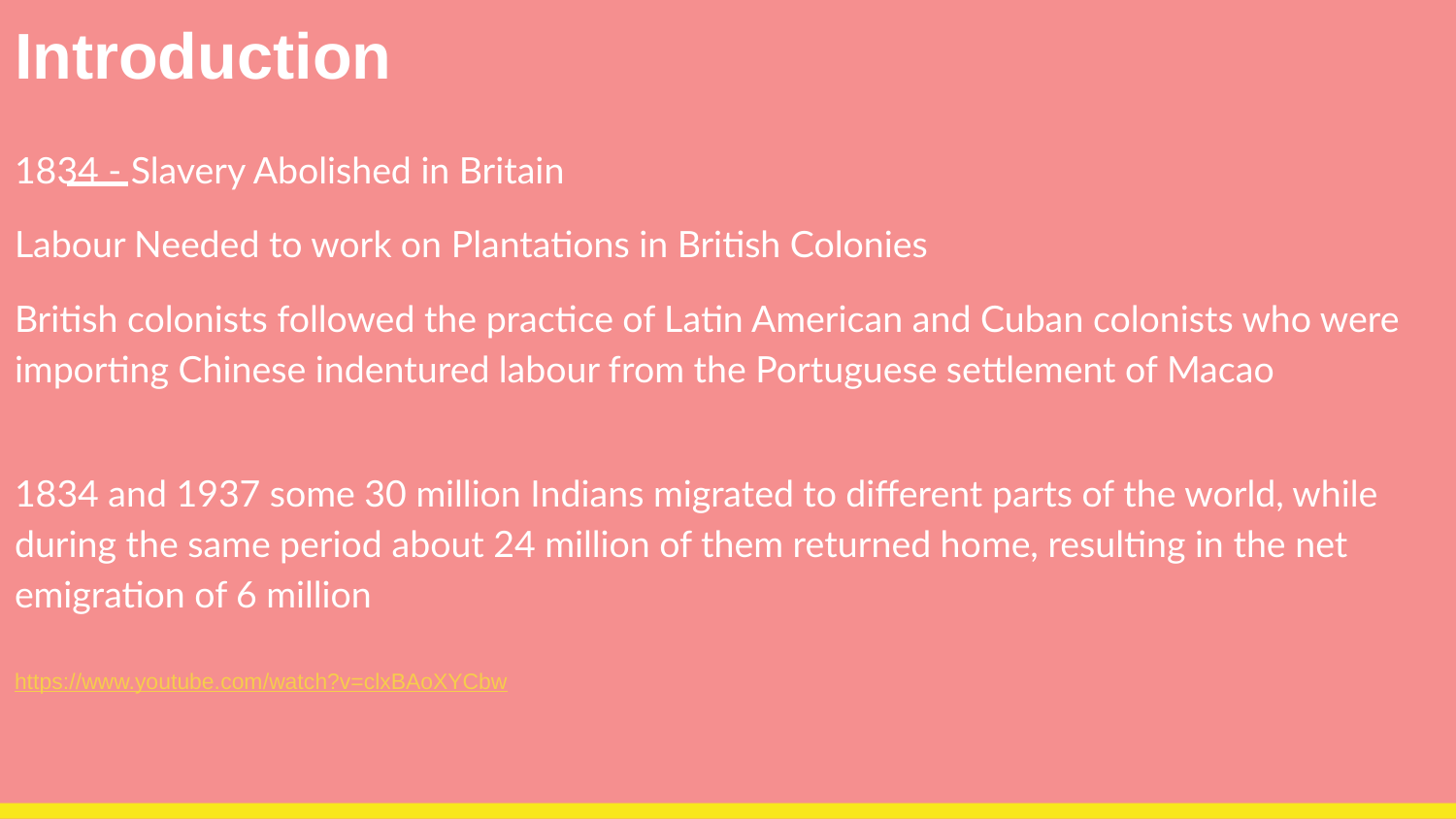

# Introduction
1834 - Slavery Abolished in Britain
Labour Needed to work on Plantations in British Colonies
British colonists followed the practice of Latin American and Cuban colonists who were importing Chinese indentured labour from the Portuguese settlement of Macao

1834 and 1937 some 30 million Indians migrated to different parts of the world, while during the same period about 24 million of them returned home, resulting in the net
emigration of 6 million

https://www.youtube.com/watch?v=clxBAoXYCbw